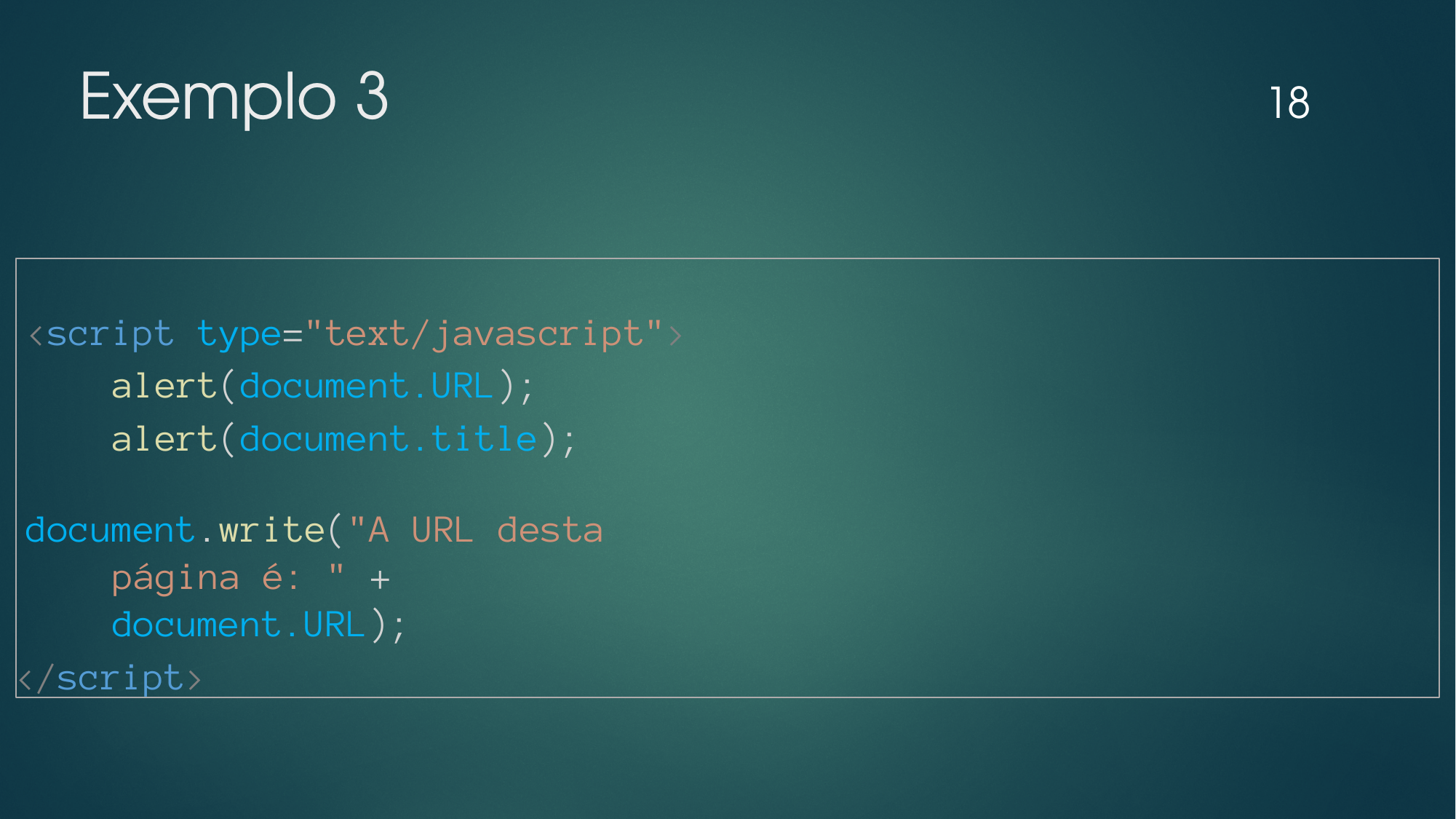

18
# Exemplo 3
<script type="text/javascript"> alert(document.URL); alert(document.title);
document.write("A URL desta página é: " + document.URL);
</script>